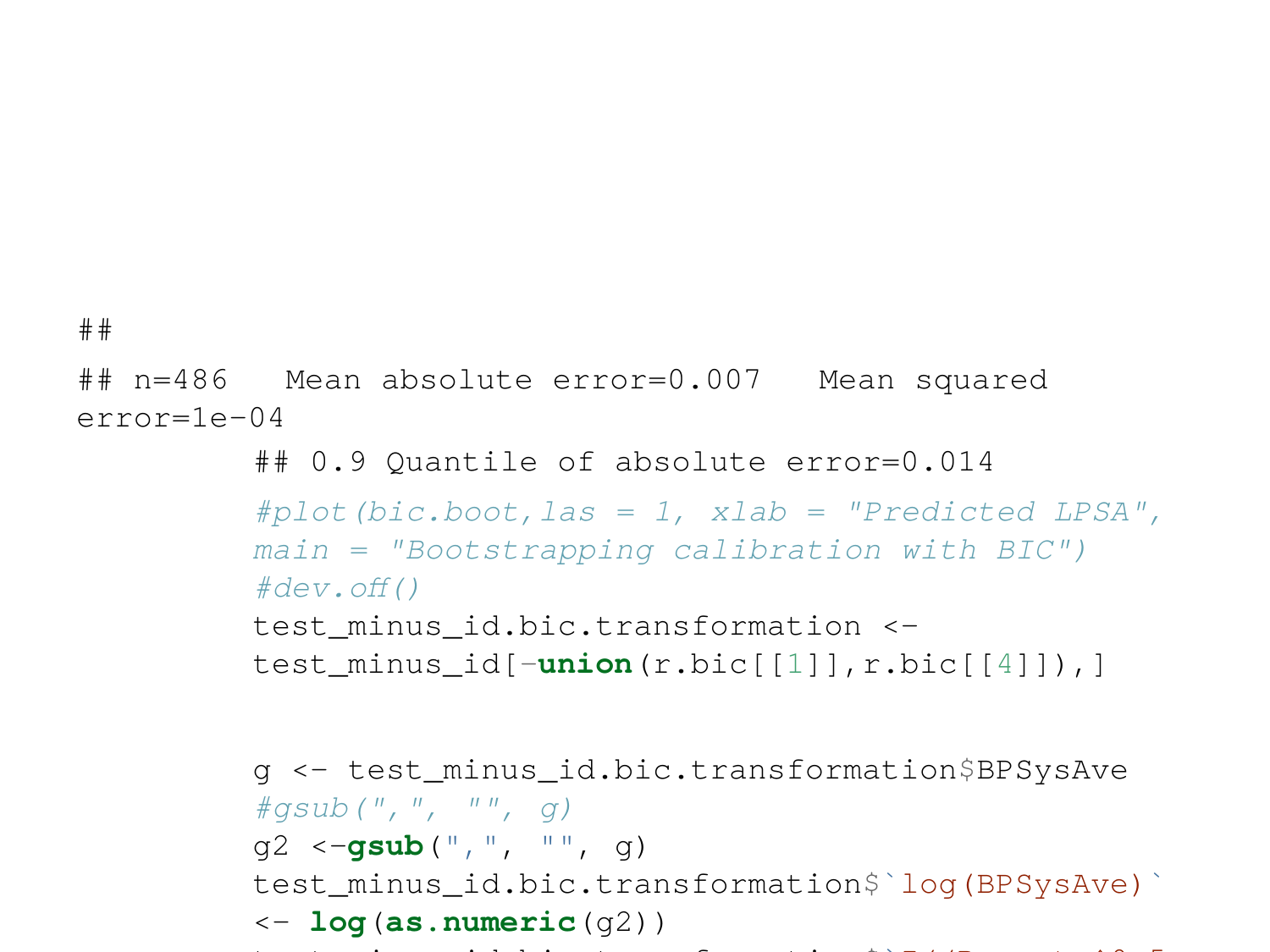

##
## n=486   Mean absolute error=0.007   Mean squared error=1e-04
## 0.9 Quantile of absolute error=0.014
#plot(bic.boot,las = 1, xlab = "Predicted LPSA", main = "Bootstrapping calibration with BIC")
#dev.off()
test_minus_id.bic.transformation <-  test_minus_id[-union(r.bic[[1]],r.bic[[4]]),]
g <- test_minus_id.bic.transformation$BPSysAve
#gsub(",", "", g)
g2 <-gsub(",", "", g)
test_minus_id.bic.transformation$`log(BPSysAve)` <- log(as.numeric(g2))
test_minus_id.bic.transformation$`I((Poverty^0.5 - 1)/0.5)` <- I((test_minus_id.bic.transformation$Poverty^0.5 - 1)/0.5)
## Test Error ##
pred.bic <- predict(ols.bic, newdata = test_minus_id.bic.transformation[,c("Age","I((Poverty^0.5 - 1)/0.5)", "log(BPSysAve)")])
## Prediction error ##
pred.error.BIC <- mean((test_minus_id.bic.transformation$`log(BPSysAve)` - pred.bic)^2)
pred.error.BIC
## [1] 0.01713172